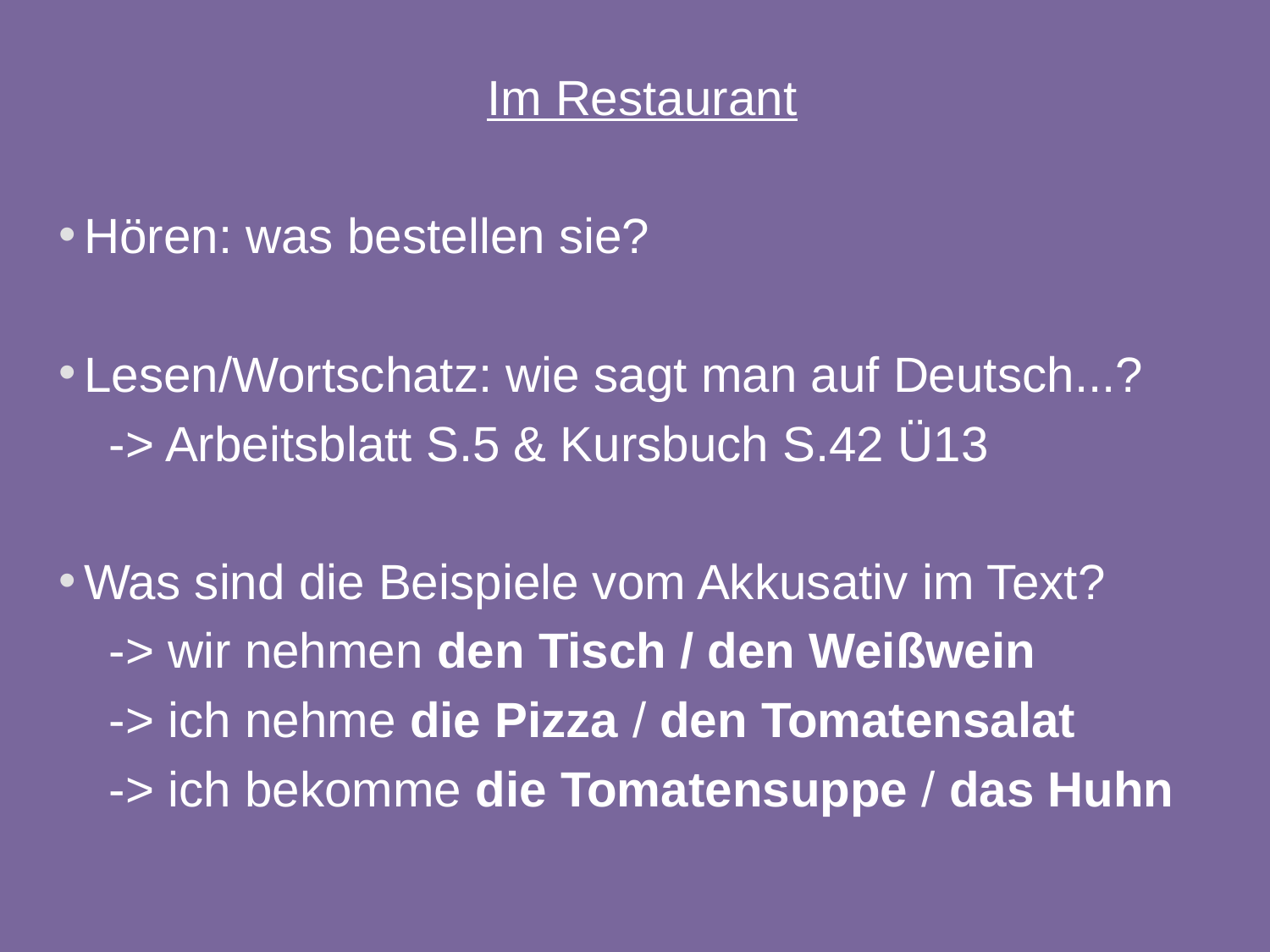

Im Restaurant

Hören: was bestellen sie?

Lesen/Wortschatz: wie sagt man auf Deutsch...?
-> Arbeitsblatt S.5 & Kursbuch S.42 Ü13

Was sind die Beispiele vom Akkusativ im Text?
-> wir nehmen den Tisch / den Weißwein
-> ich nehme die Pizza / den Tomatensalat
-> ich bekomme die Tomatensuppe / das Huhn

12